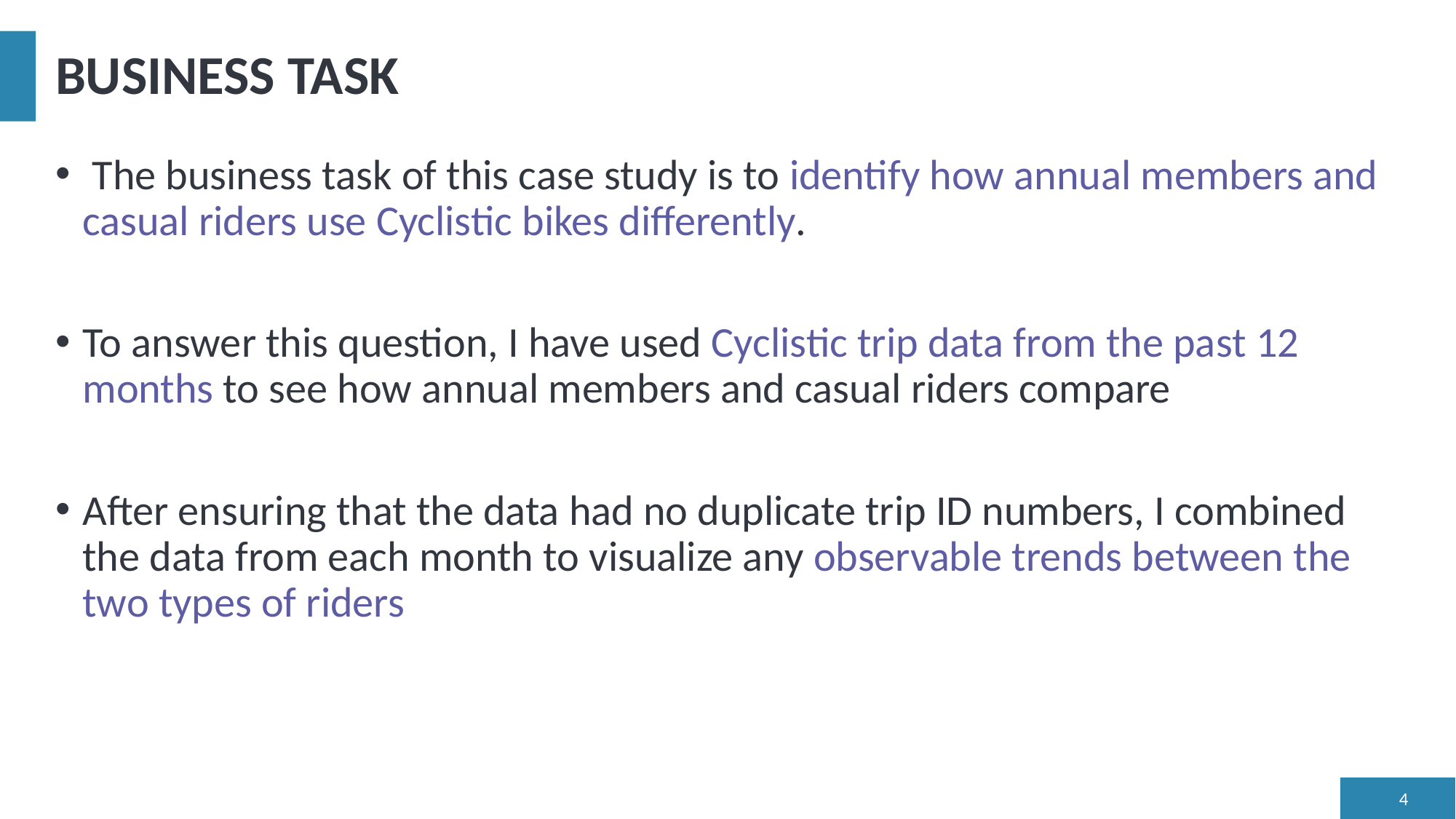

# BUSINESS TASK
 The business task of this case study is to identify how annual members and casual riders use Cyclistic bikes differently.

To answer this question, I have used Cyclistic trip data from the past 12 months to see how annual members and casual riders compare

After ensuring that the data had no duplicate trip ID numbers, I combined the data from each month to visualize any observable trends between the two types of riders
4